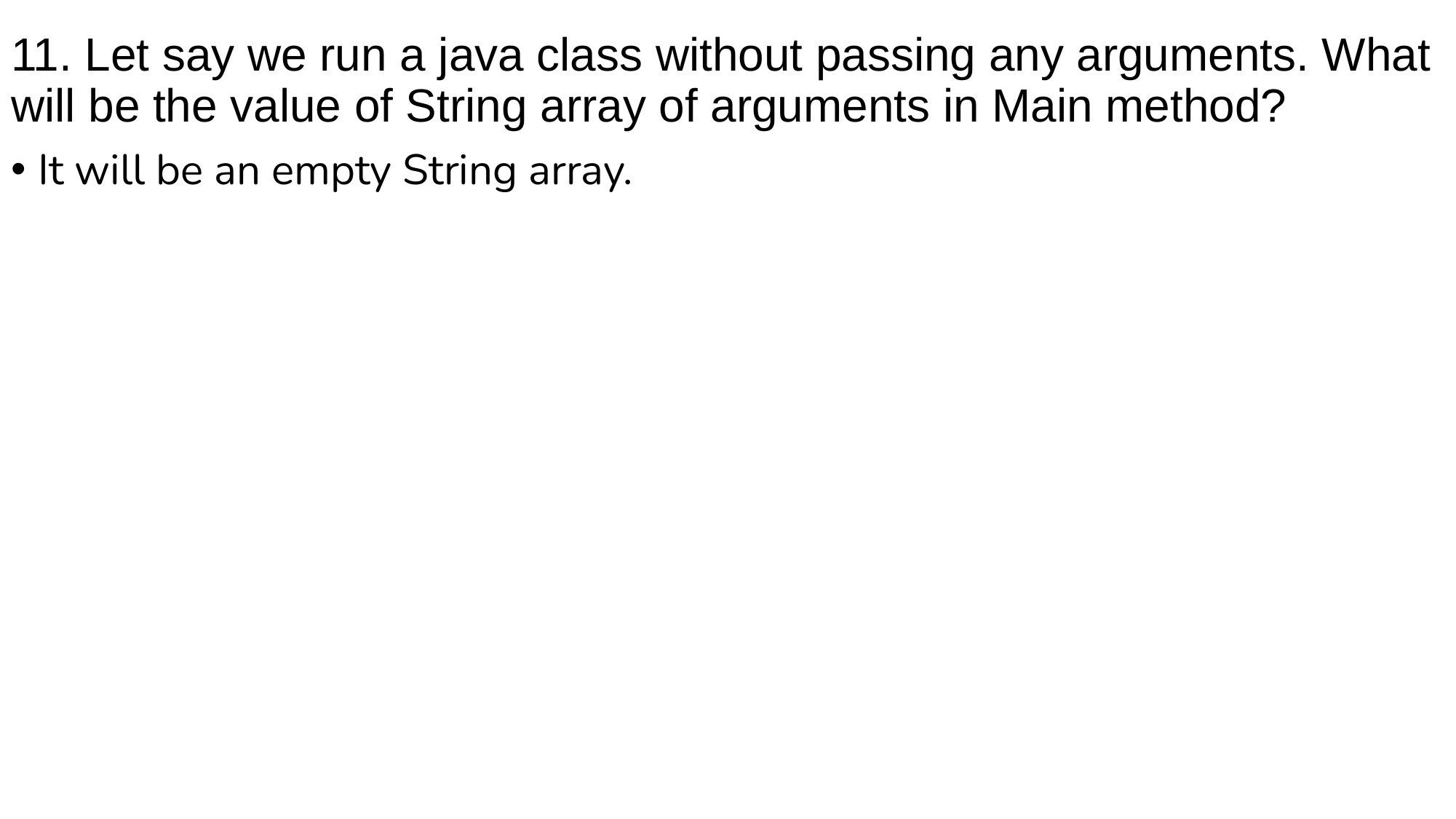

# 11. Let say we run a java class without passing any arguments. What will be the value of String array of arguments in Main method?
It will be an empty String array.